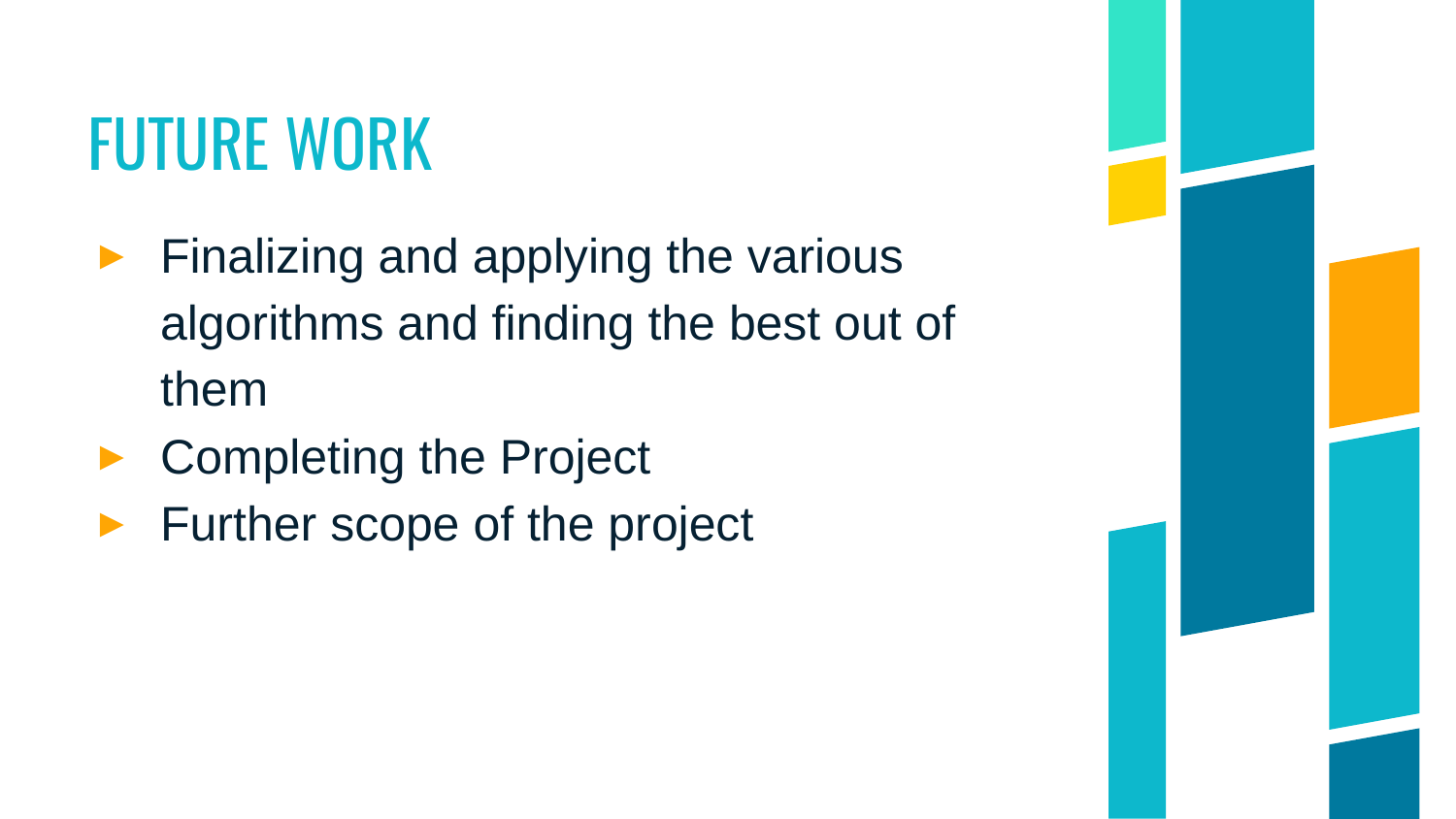

# FUTURE WORK
Finalizing and applying the various algorithms and finding the best out of them
Completing the Project
Further scope of the project